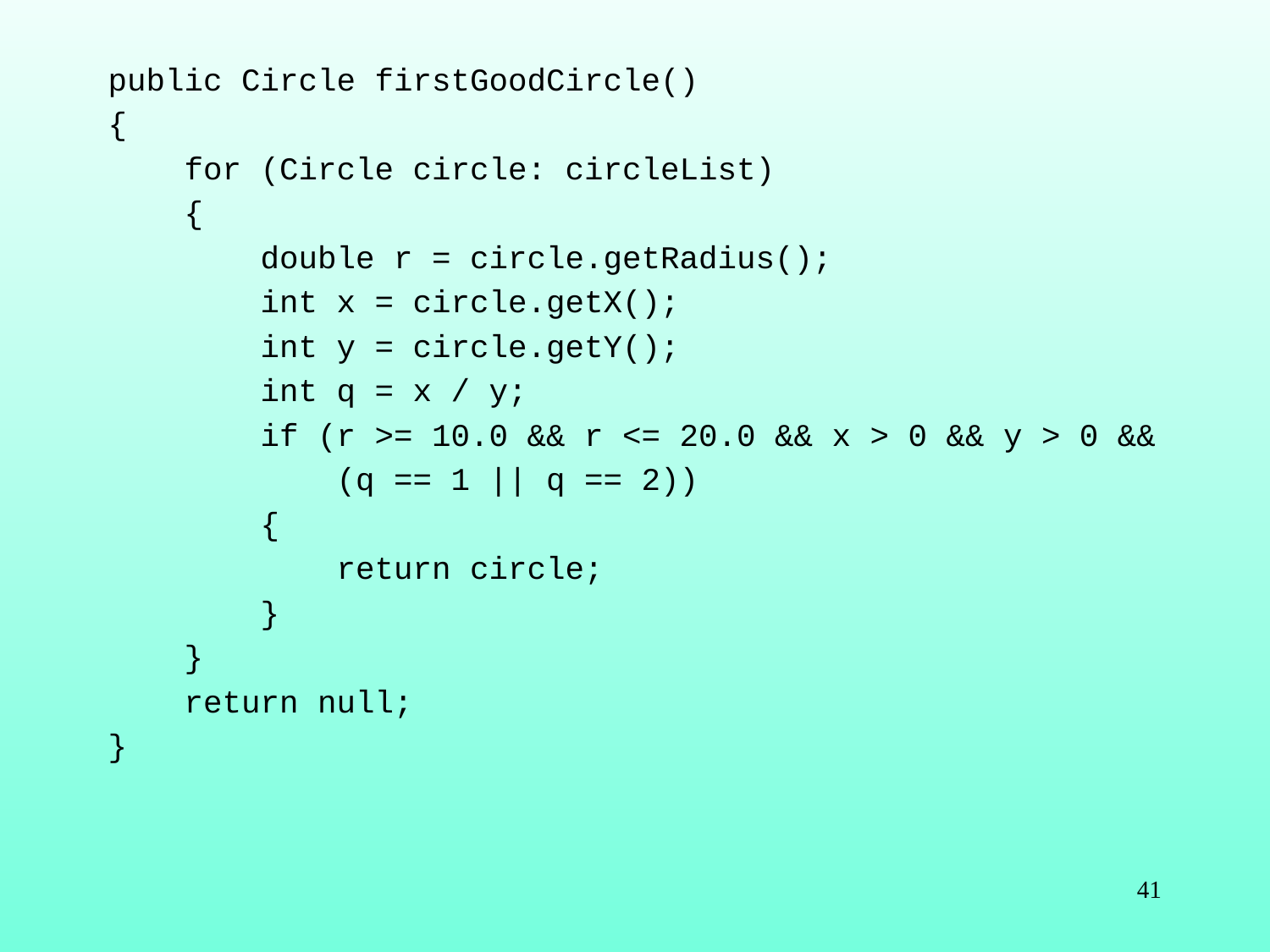

public Circle firstGoodCircle()
{
    for (Circle circle: circleList)
    {
        double r = circle.getRadius();
        int x = circle.getX();
        int y = circle.getY();
        int q = x / y;
        if (r >= 10.0 && r <= 20.0 && x > 0 && y > 0 &&
            (q == 1 || q == 2))
        {
            return circle;
        }
    }
    return null;
}
41